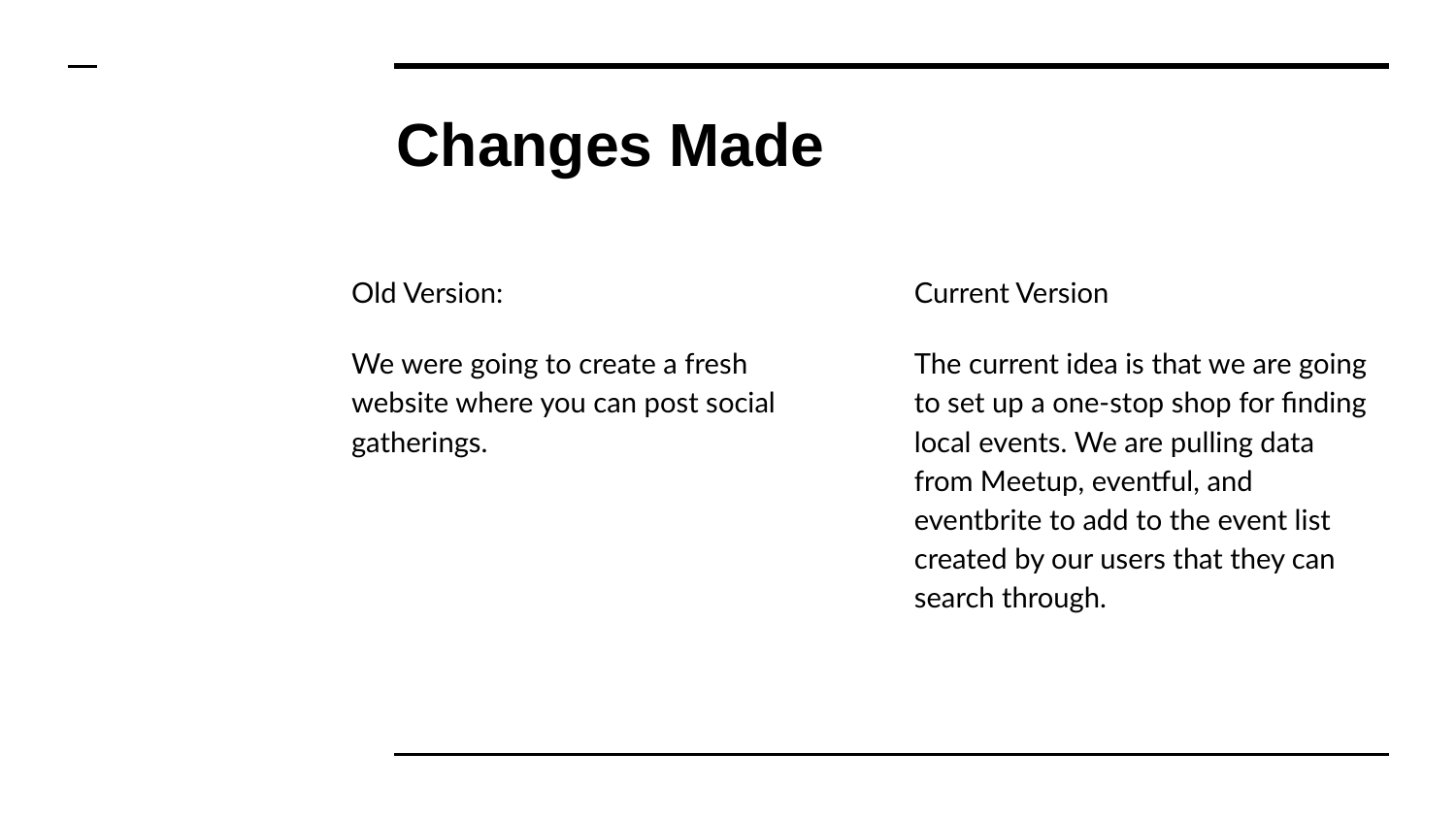

# Changes Made
Current Version
The current idea is that we are going to set up a one-stop shop for finding local events. We are pulling data from Meetup, eventful, and eventbrite to add to the event list created by our users that they can search through.
Old Version:
We were going to create a fresh website where you can post social gatherings.